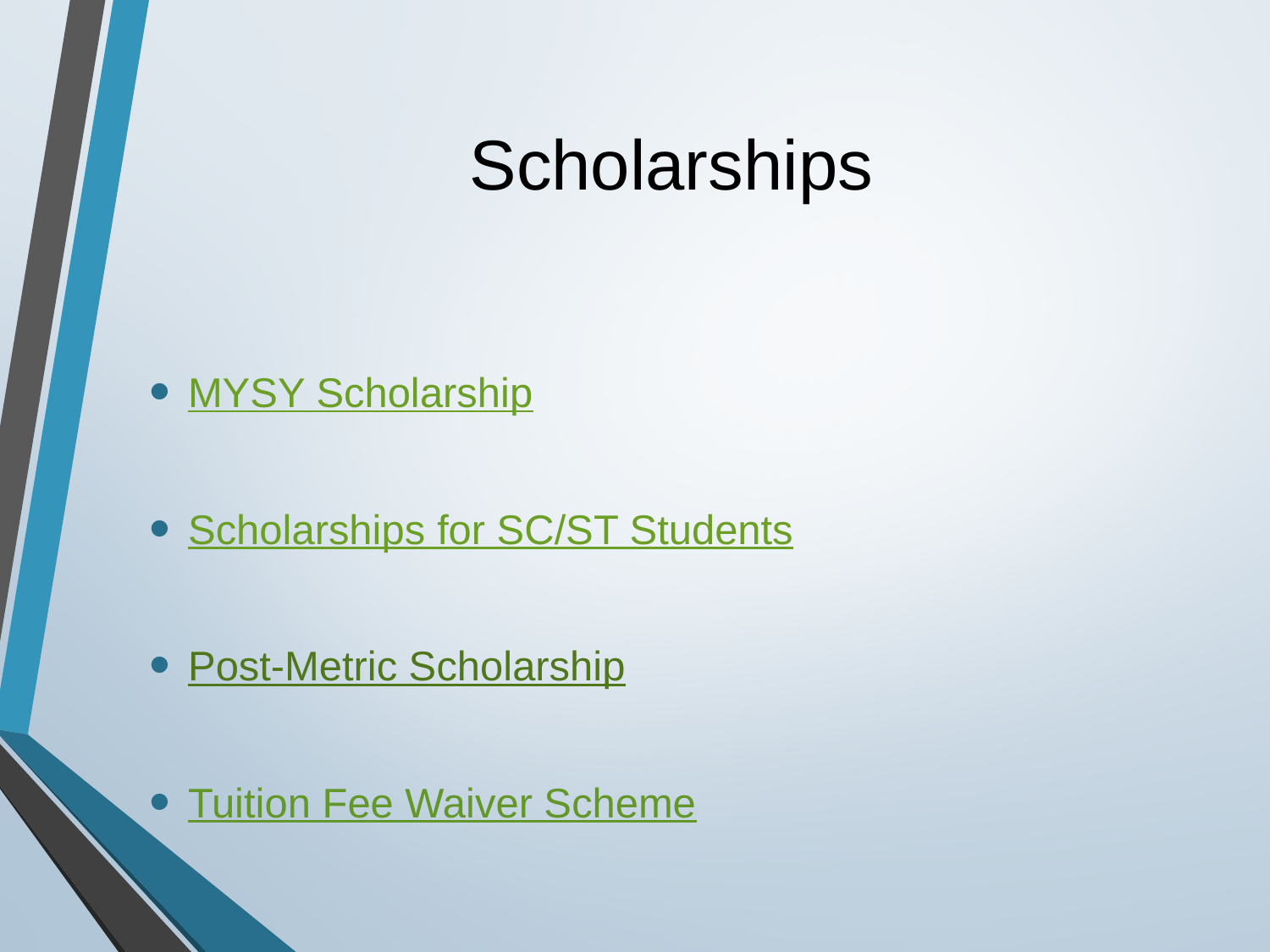

# Scholarships
MYSY Scholarship

Scholarships for SC/ST Students

Post-Metric Scholarship

Tuition Fee Waiver Scheme